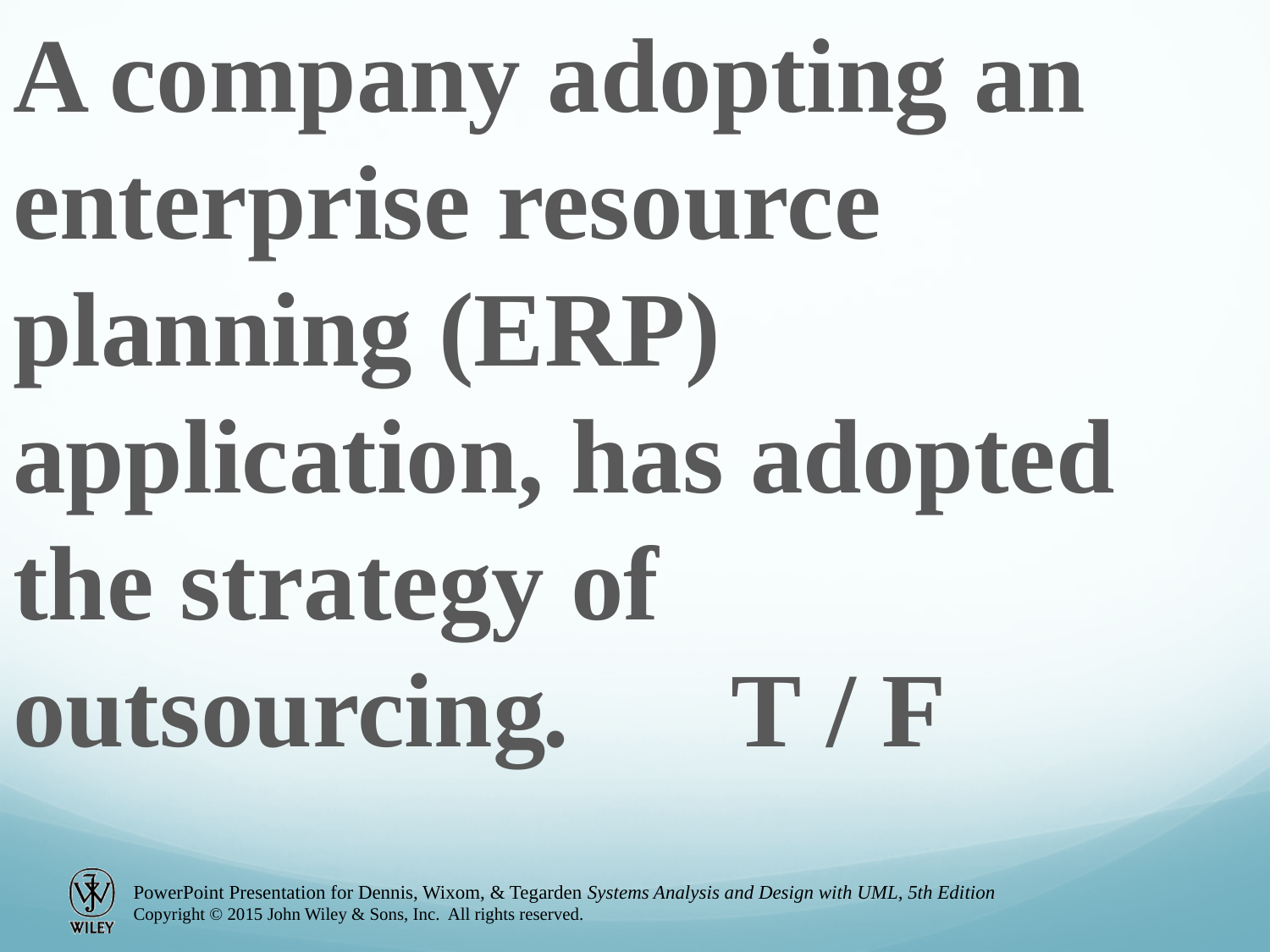

A company adopting an enterprise resource planning (ERP) application, has adopted the strategy of outsourcing.      T / F